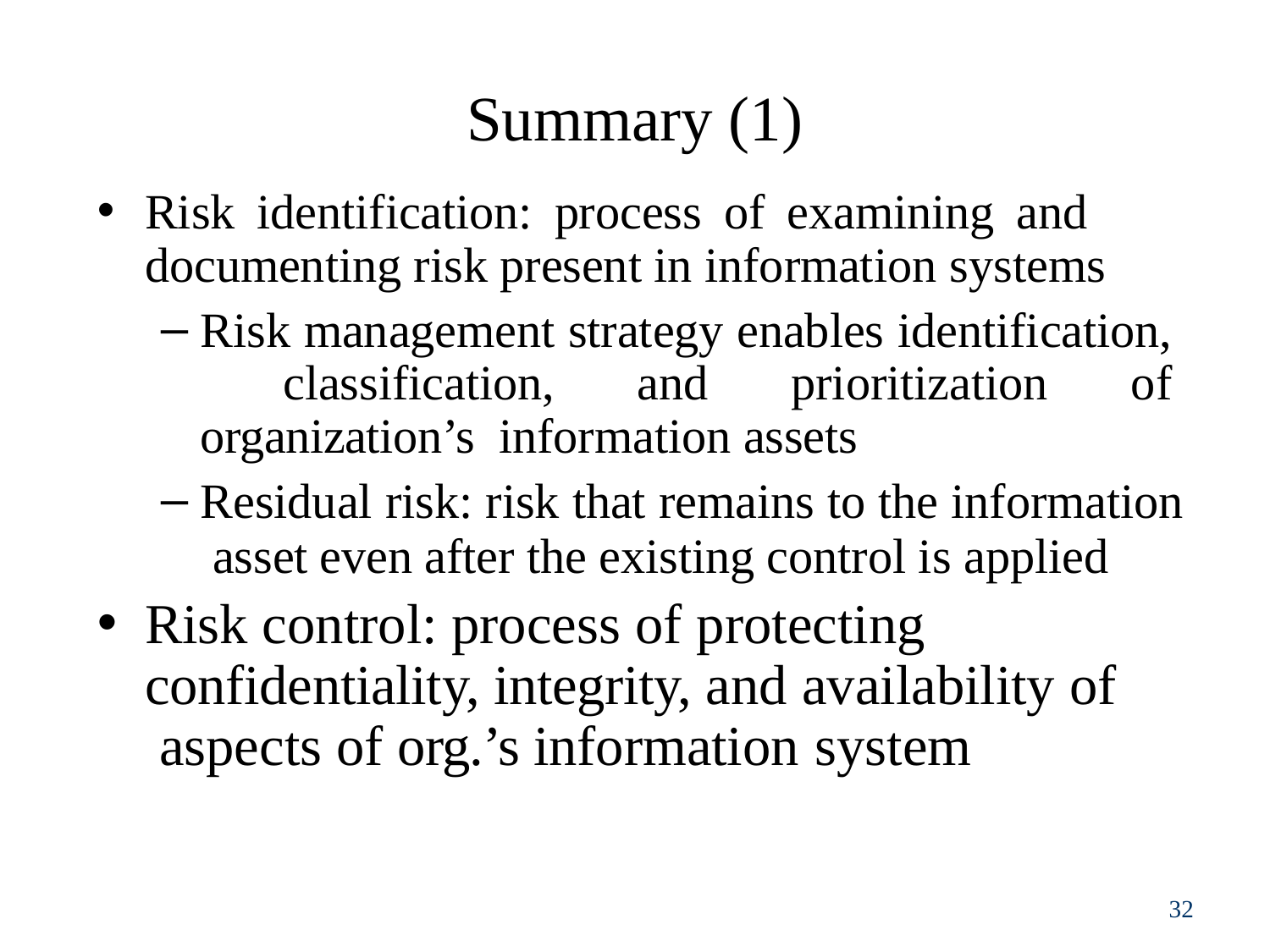

# Summary (1)
Risk identification: process of examining and  documenting risk present in information systems
Risk management strategy enables identification,  classification, and prioritization of organization’s  information assets
Residual risk: risk that remains to the information  asset even after the existing control is applied
Risk control: process of protecting  confidentiality, integrity, and availability of  aspects of org.’s information system
32